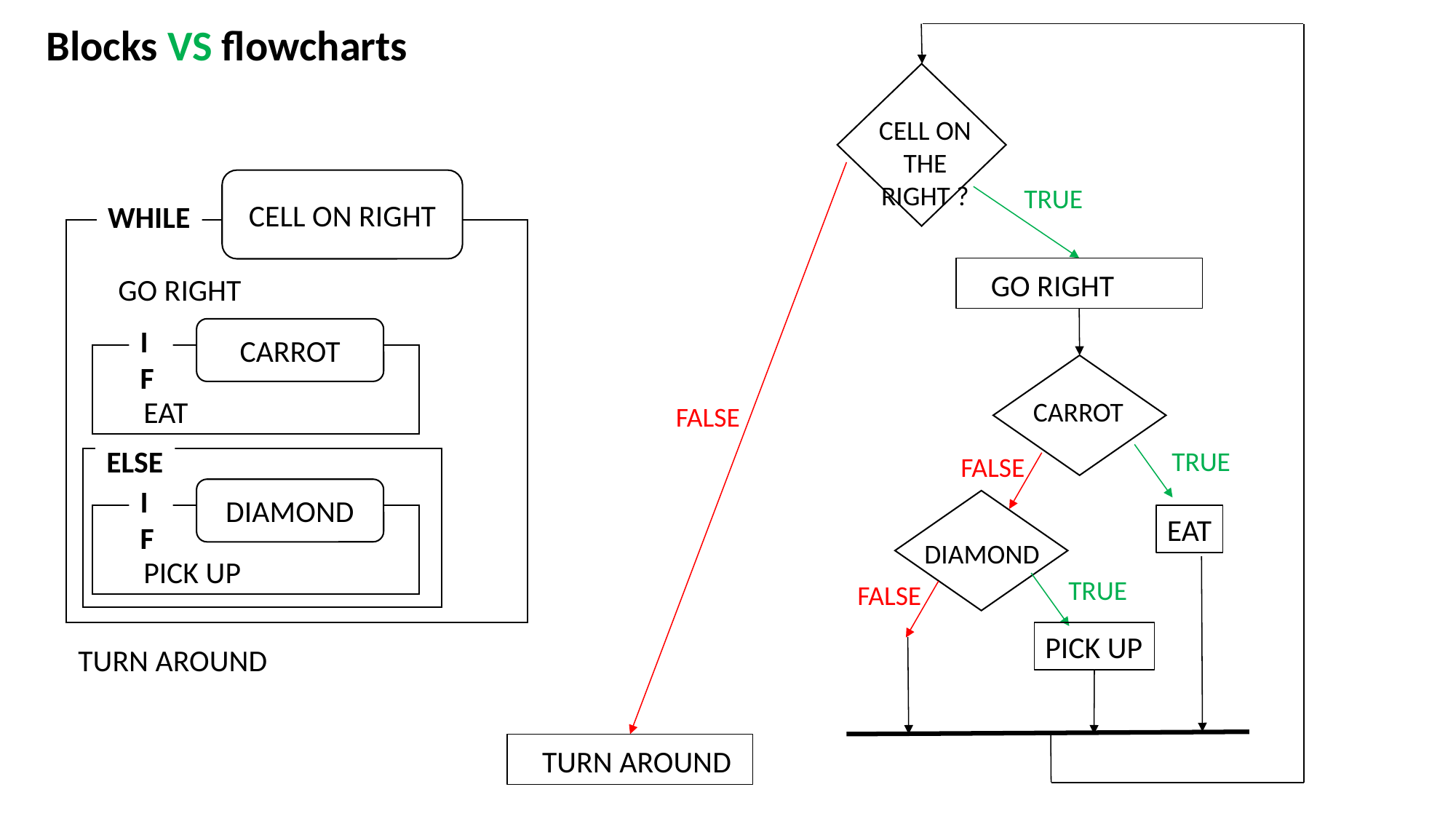

Blocks VS flowcharts

CELL ON THE RIGHT ?
CELL ON RIGHT
TRUE
WHILE
I
GO RIGHT
GO RIGHT
IF
CARROT

EAT
CARROT
FALSE
ELSE
TRUE
FALSE

IF
DIAMOND

EAT

DIAMOND
PICK UP
TRUE
FALSE
PICK UP
TURN AROUND
TURN AROUND